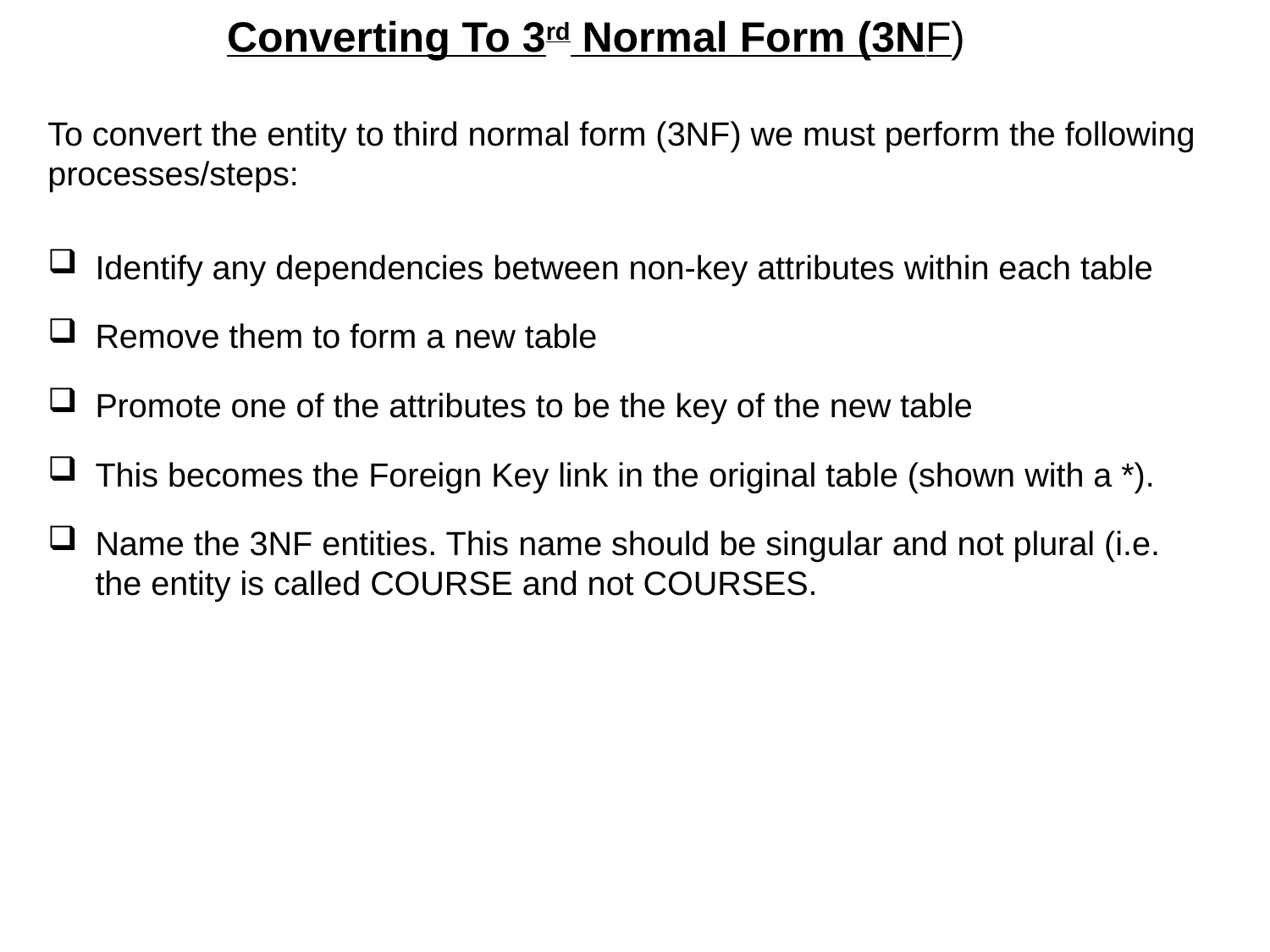

# Converting To 3rd Normal Form (3NF)
To convert the entity to third normal form (3NF) we must perform the following processes/steps:

Identify any dependencies between non-key attributes within each table

Remove them to form a new table

Promote one of the attributes to be the key of the new table

This becomes the Foreign Key link in the original table (shown with a *).

Name the 3NF entities. This name should be singular and not plural (i.e. the entity is called COURSE and not COURSES.